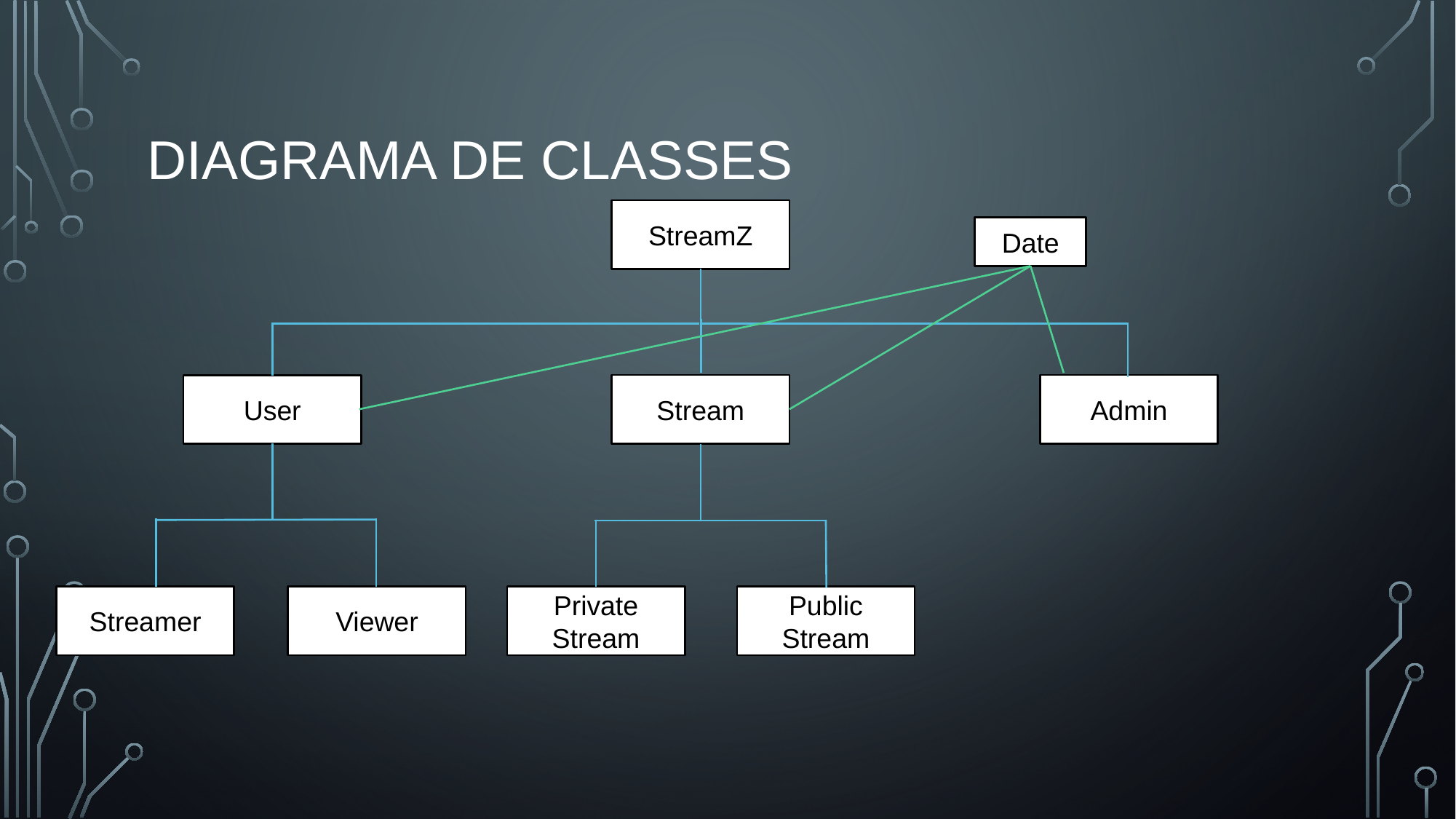

# Diagrama de classes
StreamZ
Date
Stream
Admin
User
Streamer
Viewer
Private Stream
Public Stream